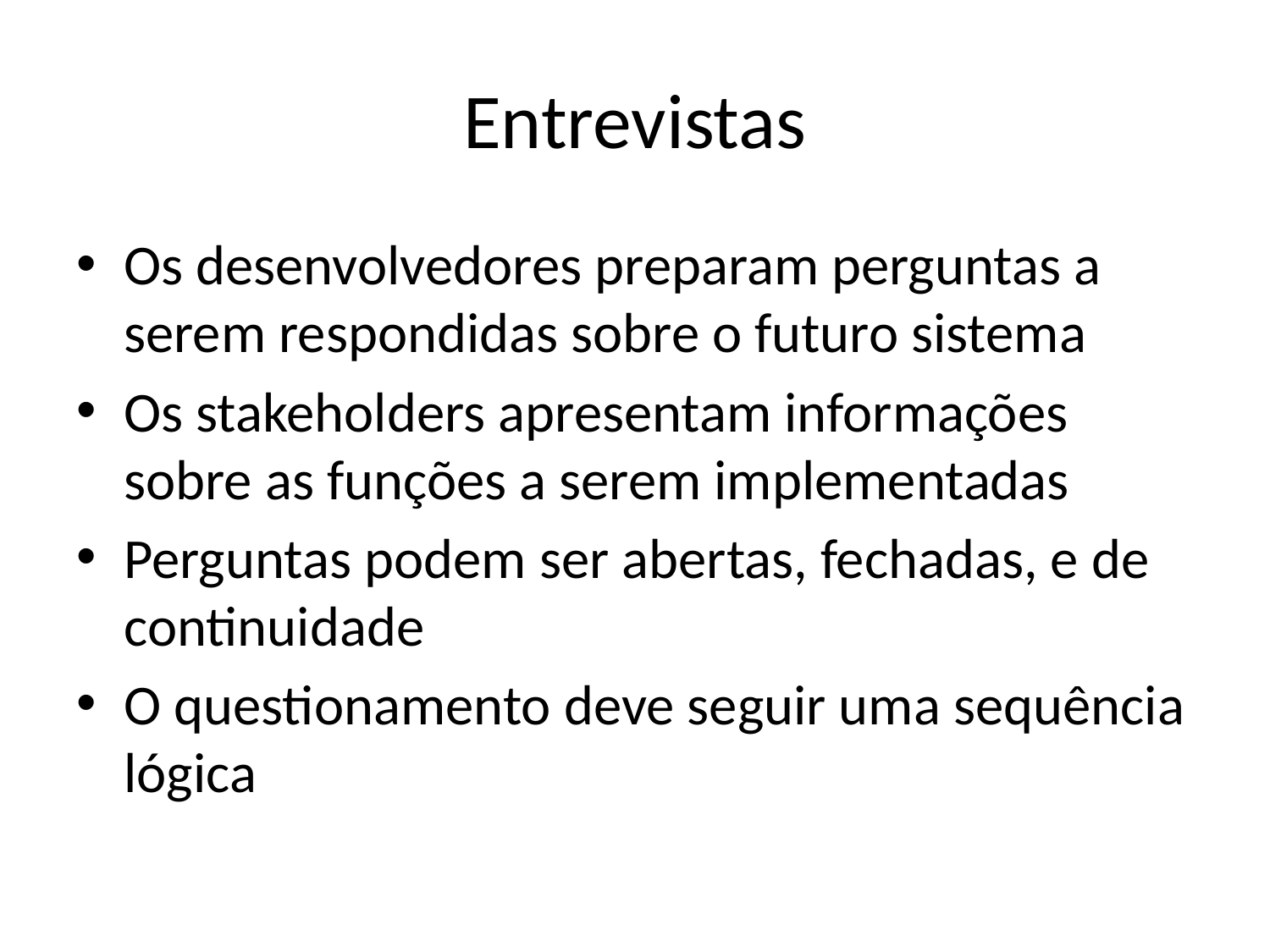

# Entrevistas
Os desenvolvedores preparam perguntas a serem respondidas sobre o futuro sistema
Os stakeholders apresentam informações sobre as funções a serem implementadas
Perguntas podem ser abertas, fechadas, e de continuidade
O questionamento deve seguir uma sequência lógica